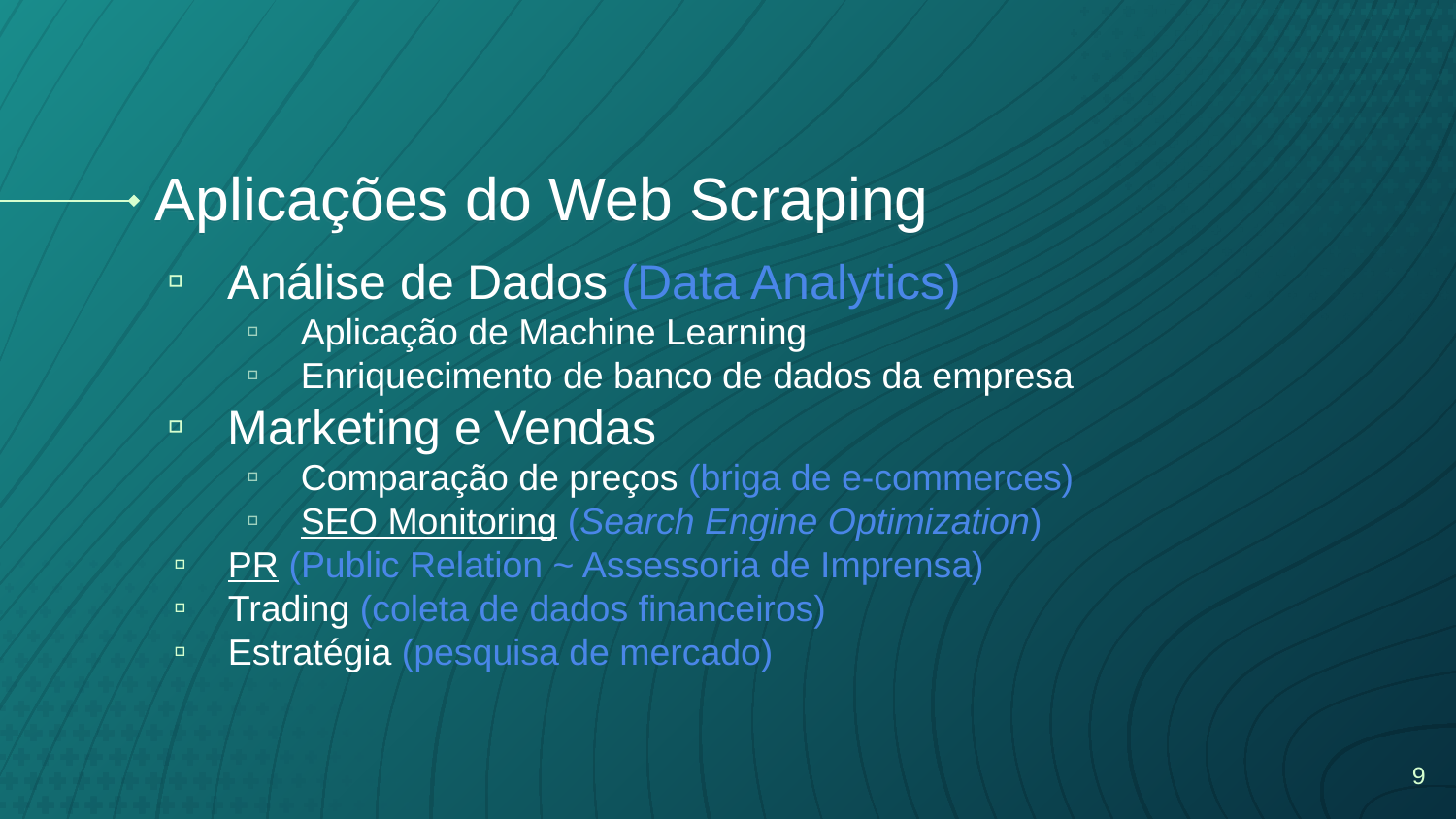

# Aplicações do Web Scraping
Análise de Dados (Data Analytics)
Aplicação de Machine Learning
Enriquecimento de banco de dados da empresa
Marketing e Vendas
Comparação de preços (briga de e-commerces)
SEO Monitoring (Search Engine Optimization)
PR (Public Relation ~ Assessoria de Imprensa)
Trading (coleta de dados financeiros)
Estratégia (pesquisa de mercado)
9